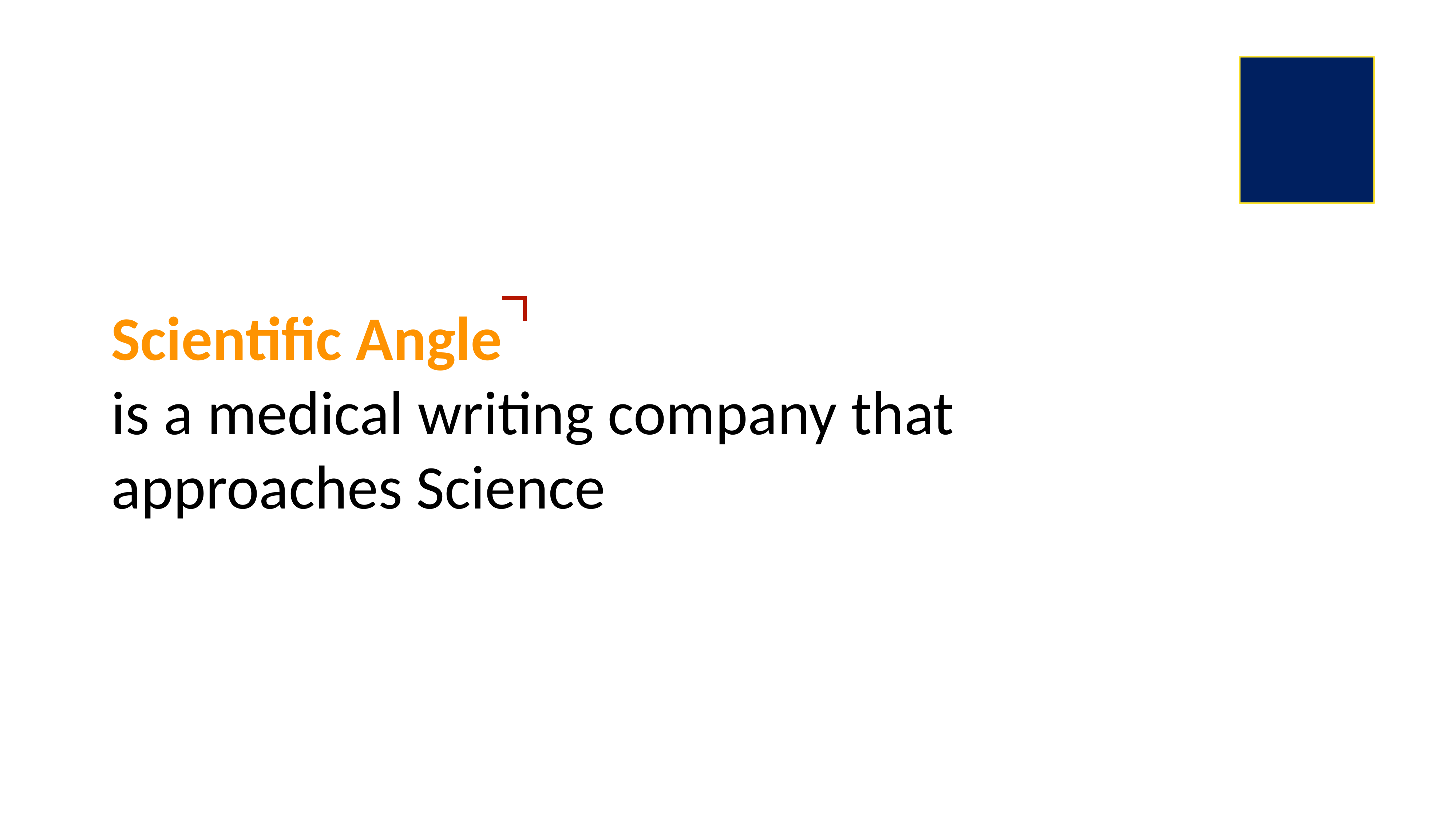

# Scientific Angle is a medical writing company that approaches Science